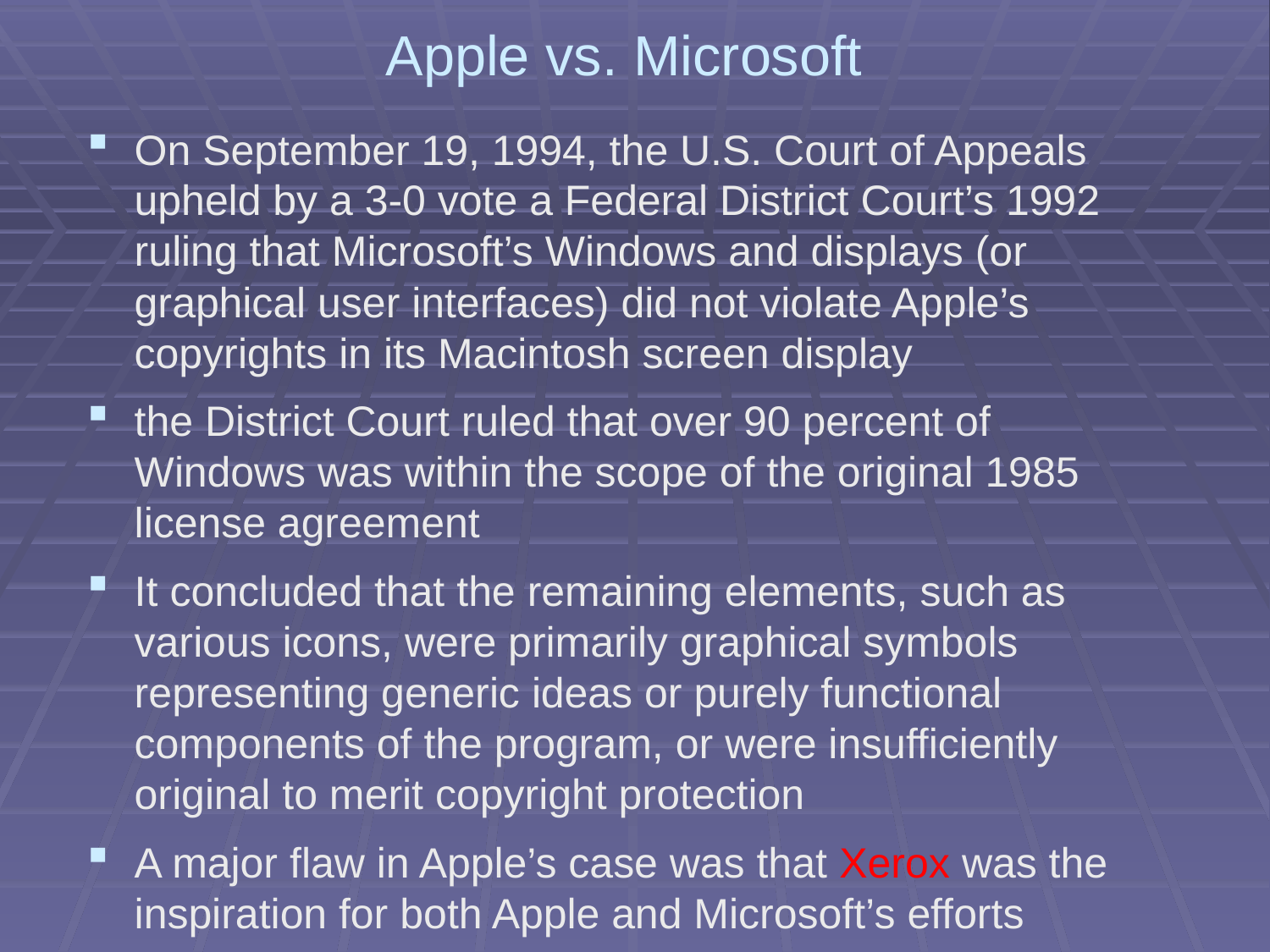

# Apple vs. Microsoft
On September 19, 1994, the U.S. Court of Appeals upheld by a 3-0 vote a Federal District Court’s 1992 ruling that Microsoft’s Windows and displays (or graphical user interfaces) did not violate Apple’s copyrights in its Macintosh screen display
the District Court ruled that over 90 percent of Windows was within the scope of the original 1985 license agreement
It concluded that the remaining elements, such as various icons, were primarily graphical symbols representing generic ideas or purely functional components of the program, or were insufficiently original to merit copyright protection
A major flaw in Apple’s case was that Xerox was the inspiration for both Apple and Microsoft’s efforts